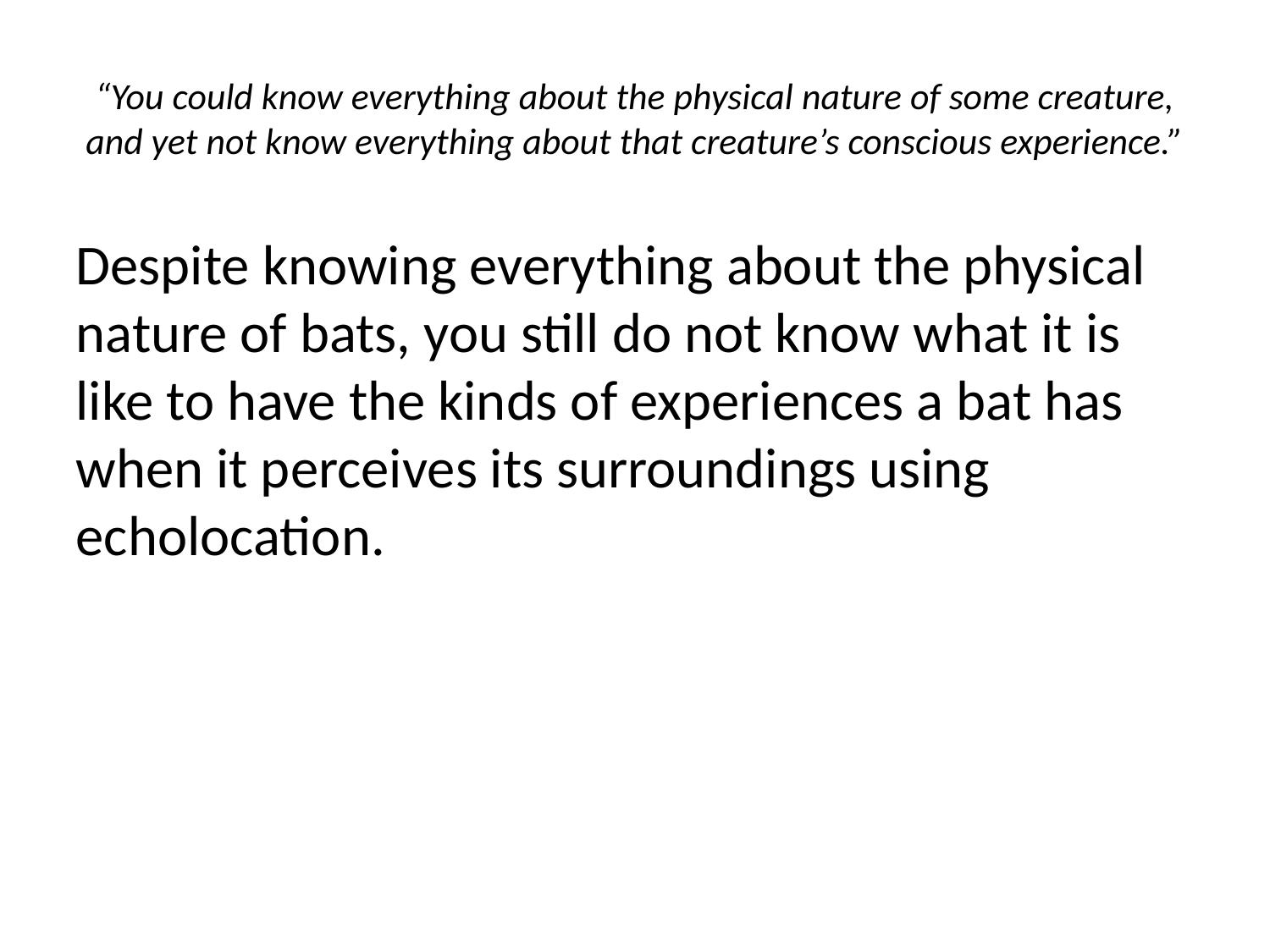

“You could know everything about the physical nature of some creature, and yet not know everything about that creature’s conscious experience.”
Despite knowing everything about the physical nature of bats, you still do not know what it is like to have the kinds of experiences a bat has when it perceives its surroundings using echolocation.